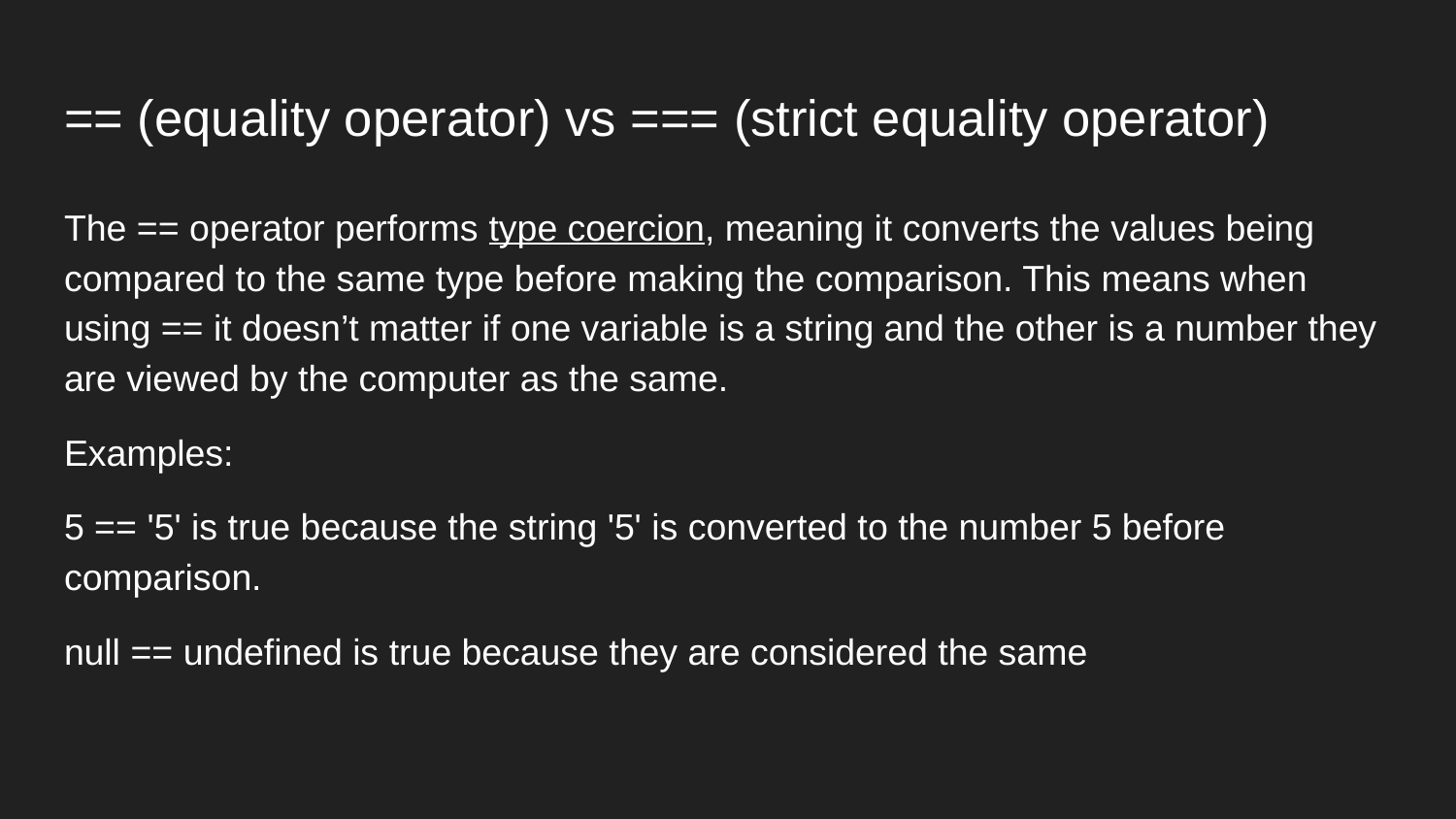

# == (equality operator) vs === (strict equality operator)
The == operator performs type coercion, meaning it converts the values being compared to the same type before making the comparison. This means when using == it doesn’t matter if one variable is a string and the other is a number they are viewed by the computer as the same.
Examples:
5 == '5' is true because the string '5' is converted to the number 5 before comparison.
null == undefined is true because they are considered the same